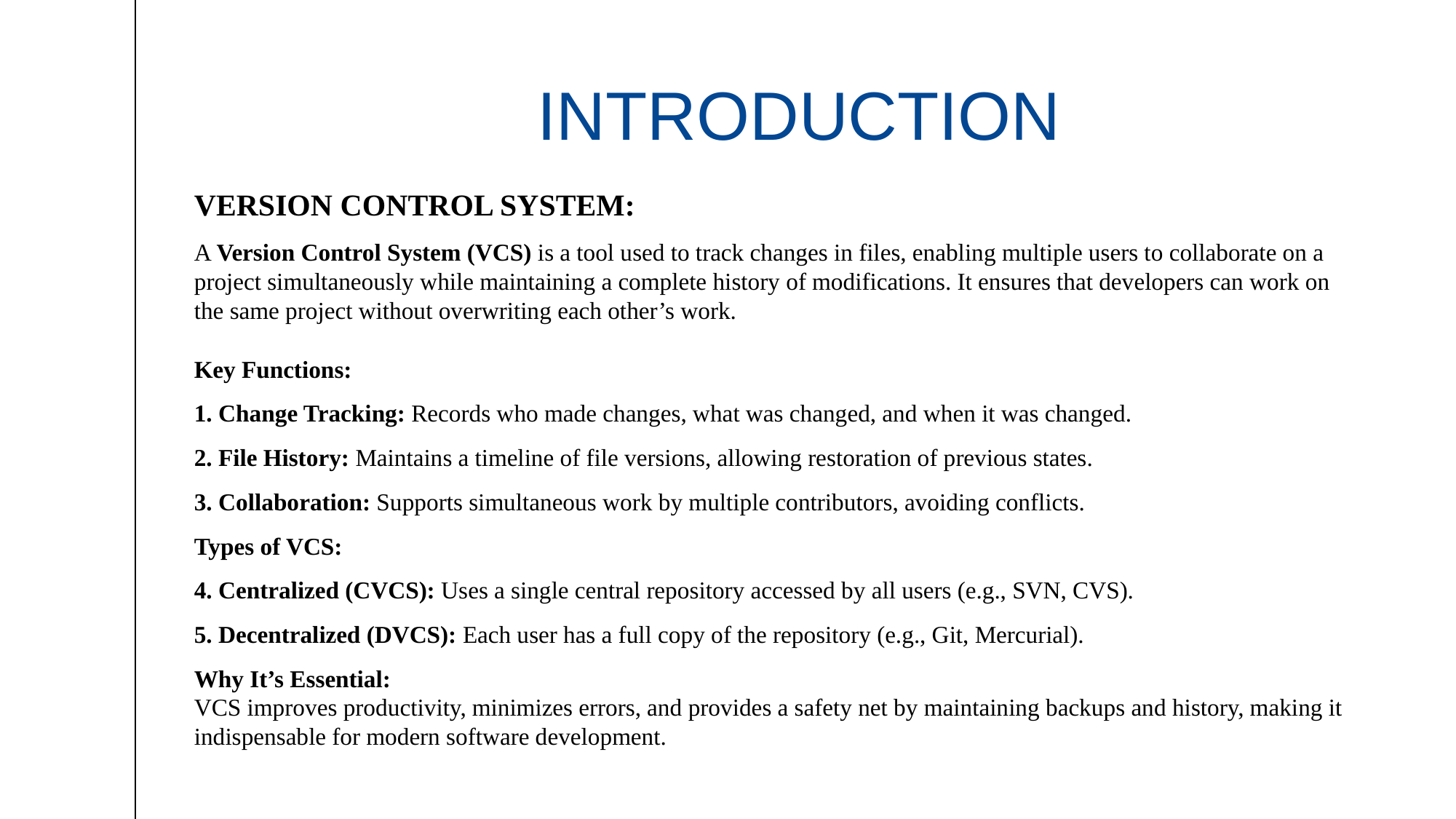

# INTRODUCTION
VERSION CONTROL SYSTEM:
A Version Control System (VCS) is a tool used to track changes in files, enabling multiple users to collaborate on a project simultaneously while maintaining a complete history of modifications. It ensures that developers can work on the same project without overwriting each other’s work.
Key Functions:
 Change Tracking: Records who made changes, what was changed, and when it was changed.
 File History: Maintains a timeline of file versions, allowing restoration of previous states.
 Collaboration: Supports simultaneous work by multiple contributors, avoiding conflicts.
Types of VCS:
 Centralized (CVCS): Uses a single central repository accessed by all users (e.g., SVN, CVS).
 Decentralized (DVCS): Each user has a full copy of the repository (e.g., Git, Mercurial).
Why It’s Essential:
VCS improves productivity, minimizes errors, and provides a safety net by maintaining backups and history, making it indispensable for modern software development.